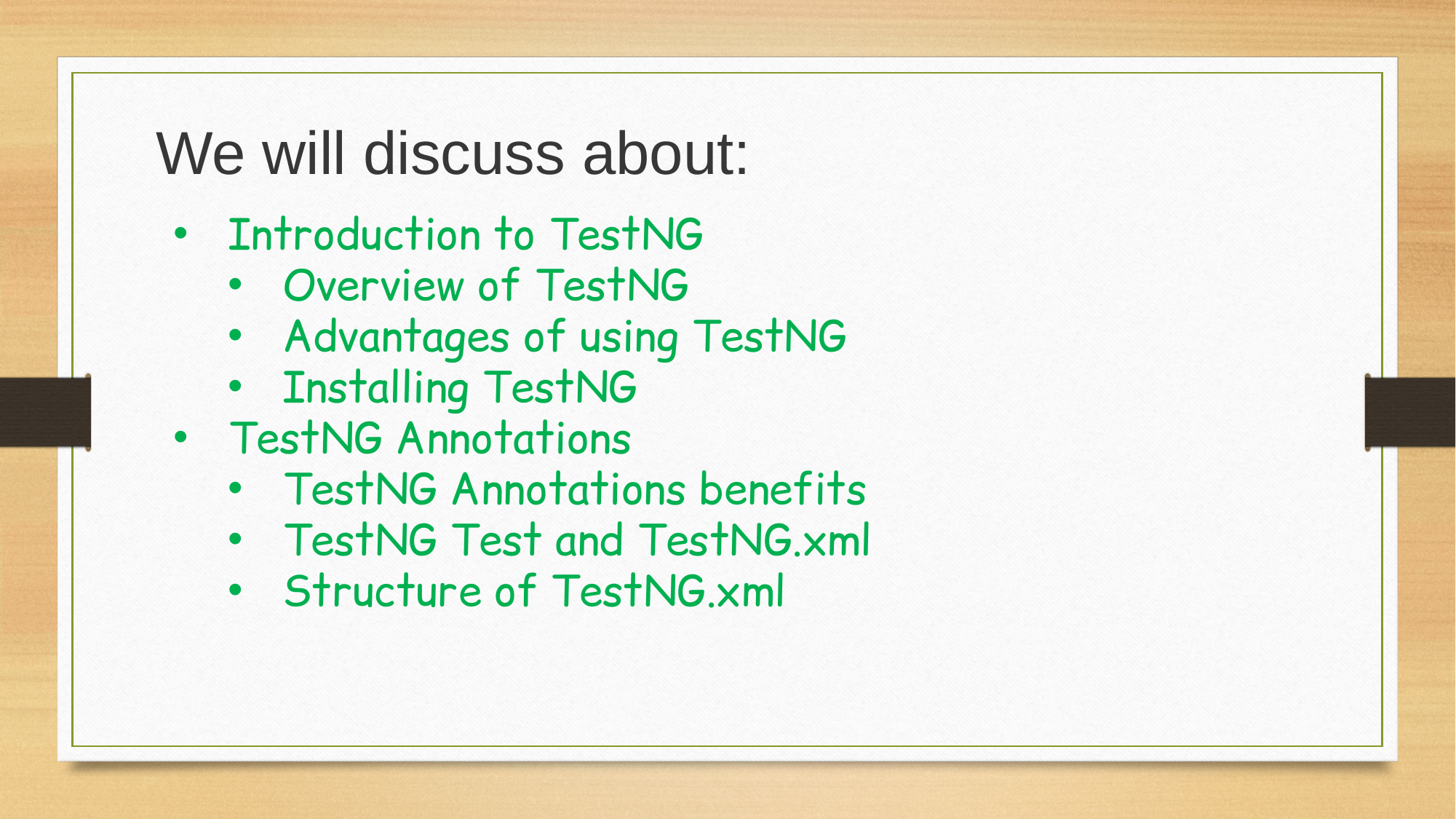

We will discuss about:
Introduction to TestNG
Overview of TestNG
Advantages of using TestNG
Installing TestNG
TestNG Annotations
TestNG Annotations benefits
TestNG Test and TestNG.xml
Structure of TestNG.xml